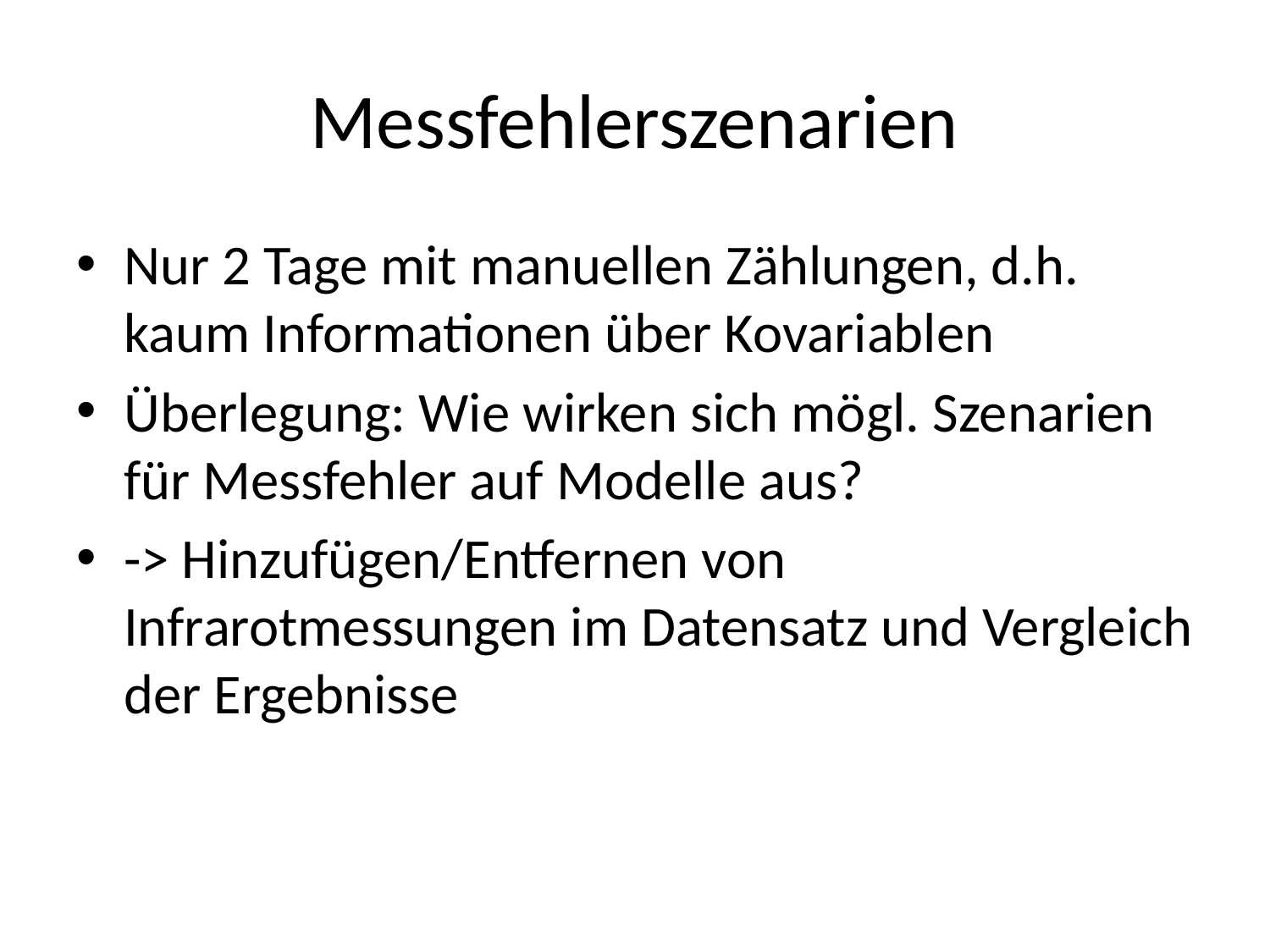

# Messfehlerszenarien
Nur 2 Tage mit manuellen Zählungen, d.h. kaum Informationen über Kovariablen
Überlegung: Wie wirken sich mögl. Szenarien für Messfehler auf Modelle aus?
-> Hinzufügen/Entfernen von Infrarotmessungen im Datensatz und Vergleich der Ergebnisse